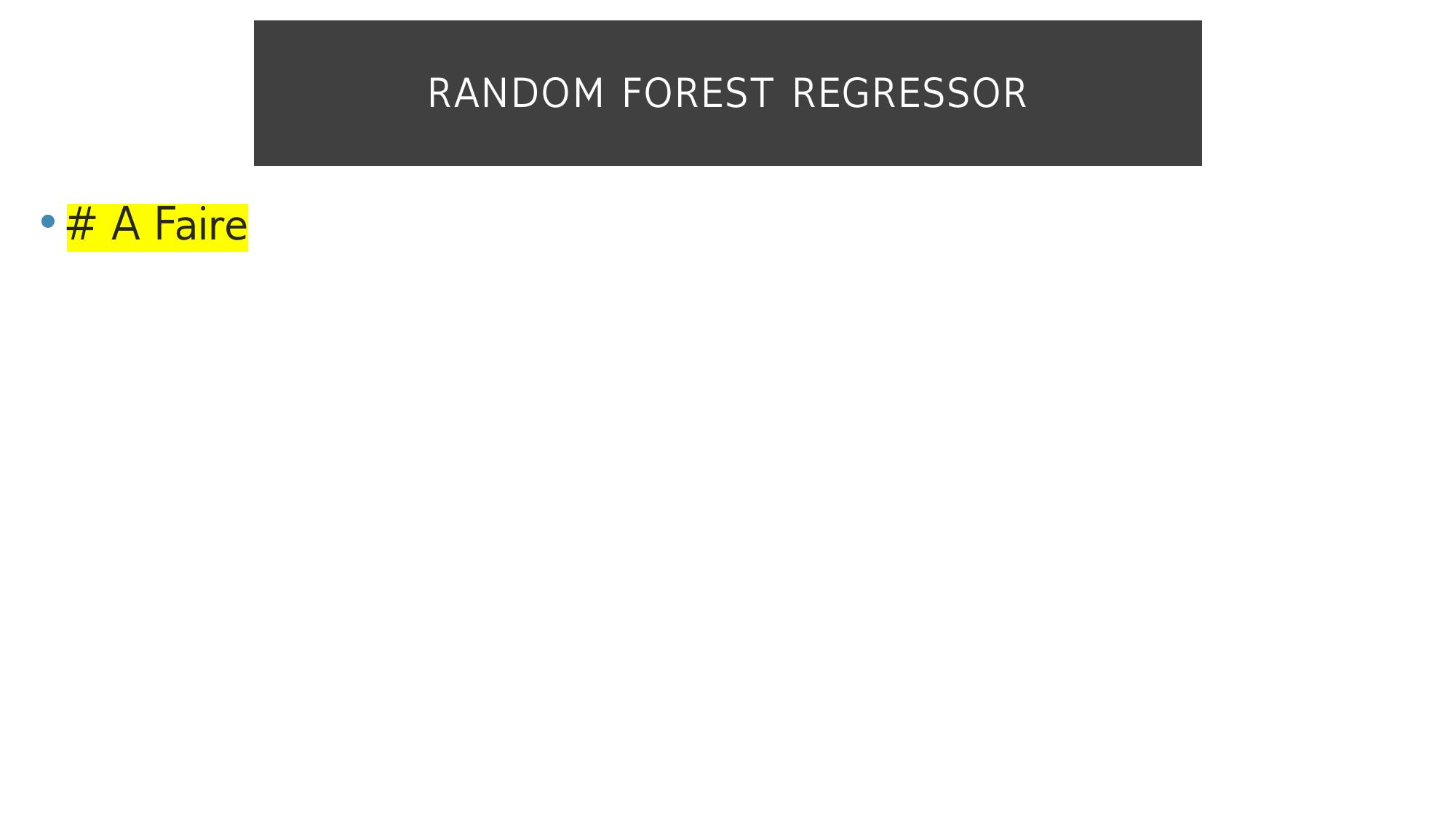

# RANDOM FOREST REGRESSOR
# A Faire